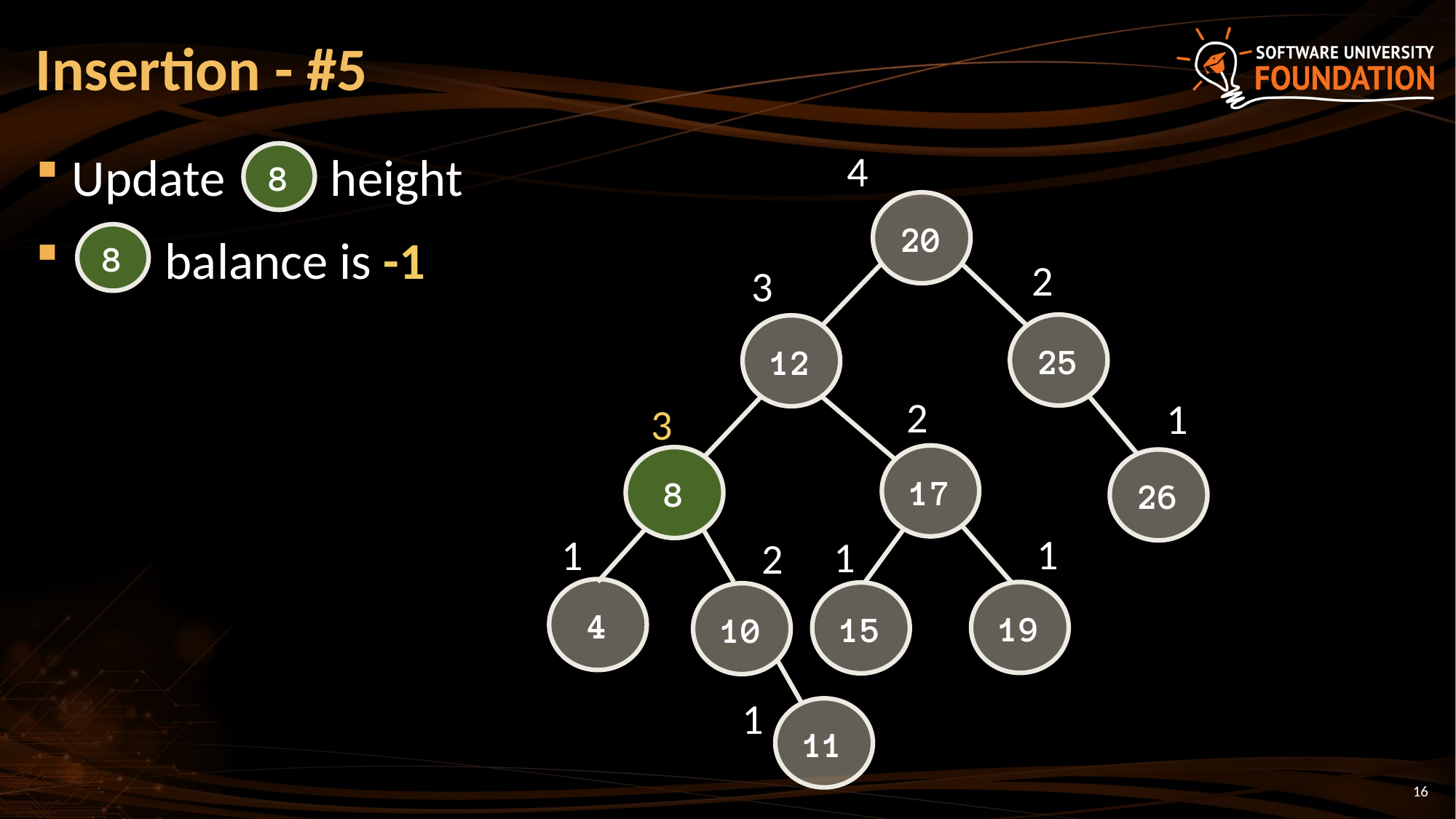

# Insertion - #5
Update         height
        balance is -1

4
8
20
8
2
3

25
12
2
1
3

17
8
26
1
1
1
2

4
19
15
10

1
11
16